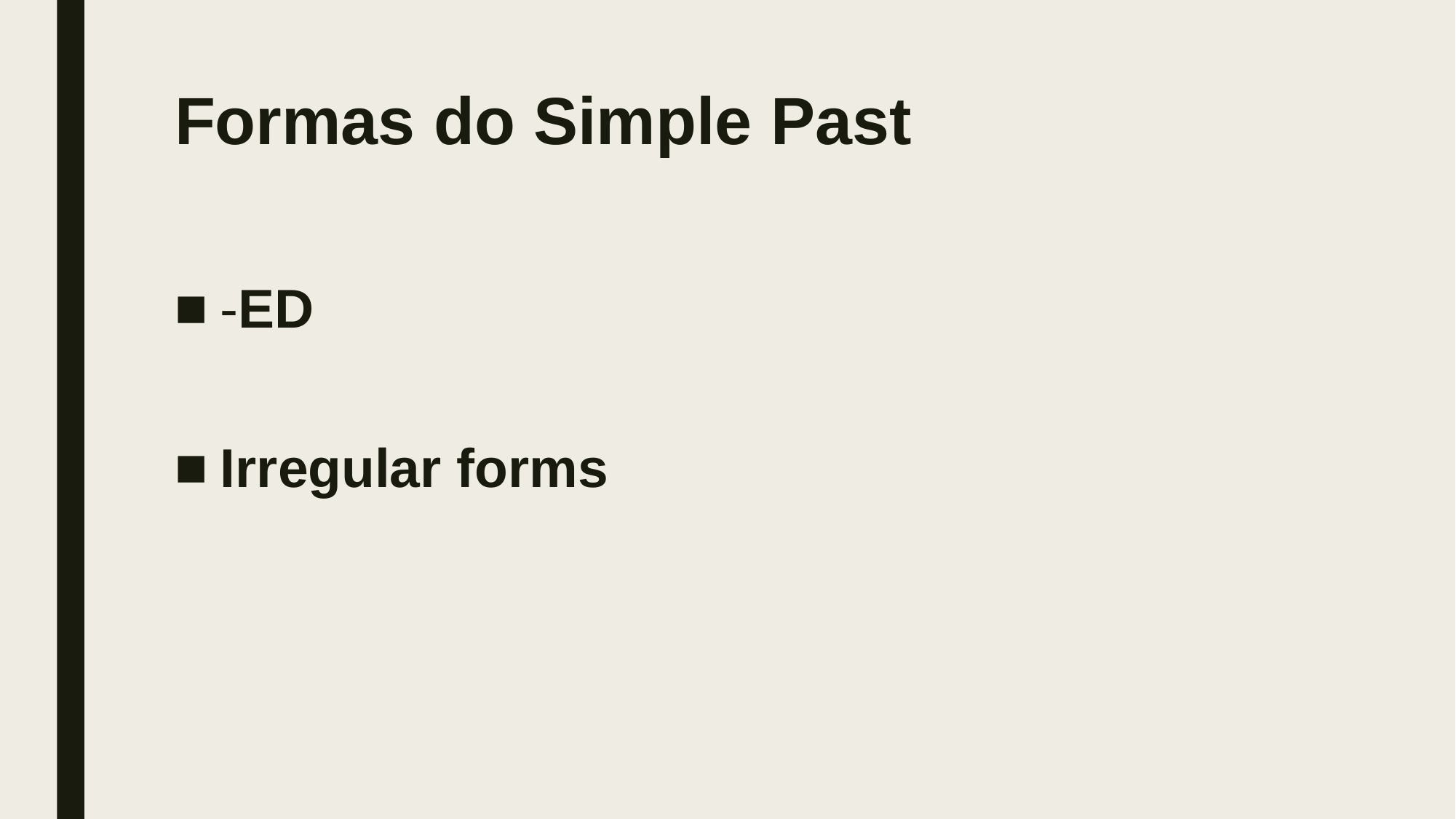

# Formas do Simple Past
-ED

Irregular forms